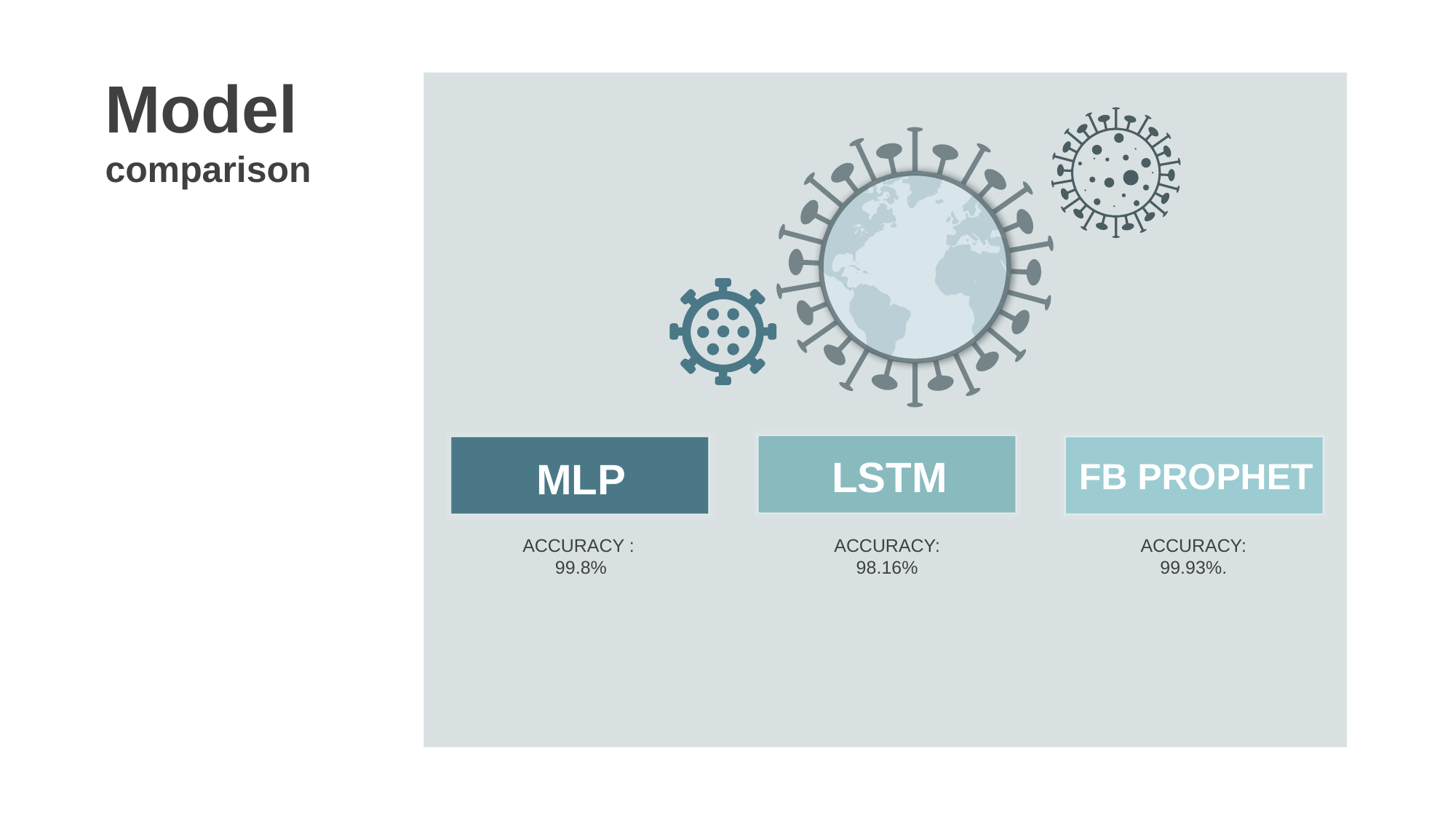

Model comparison

FB PROPHET
LSTM
MLP
ACCURACY :
99.8%
ACCURACY:
98.16%
ACCURACY:
99.93%.